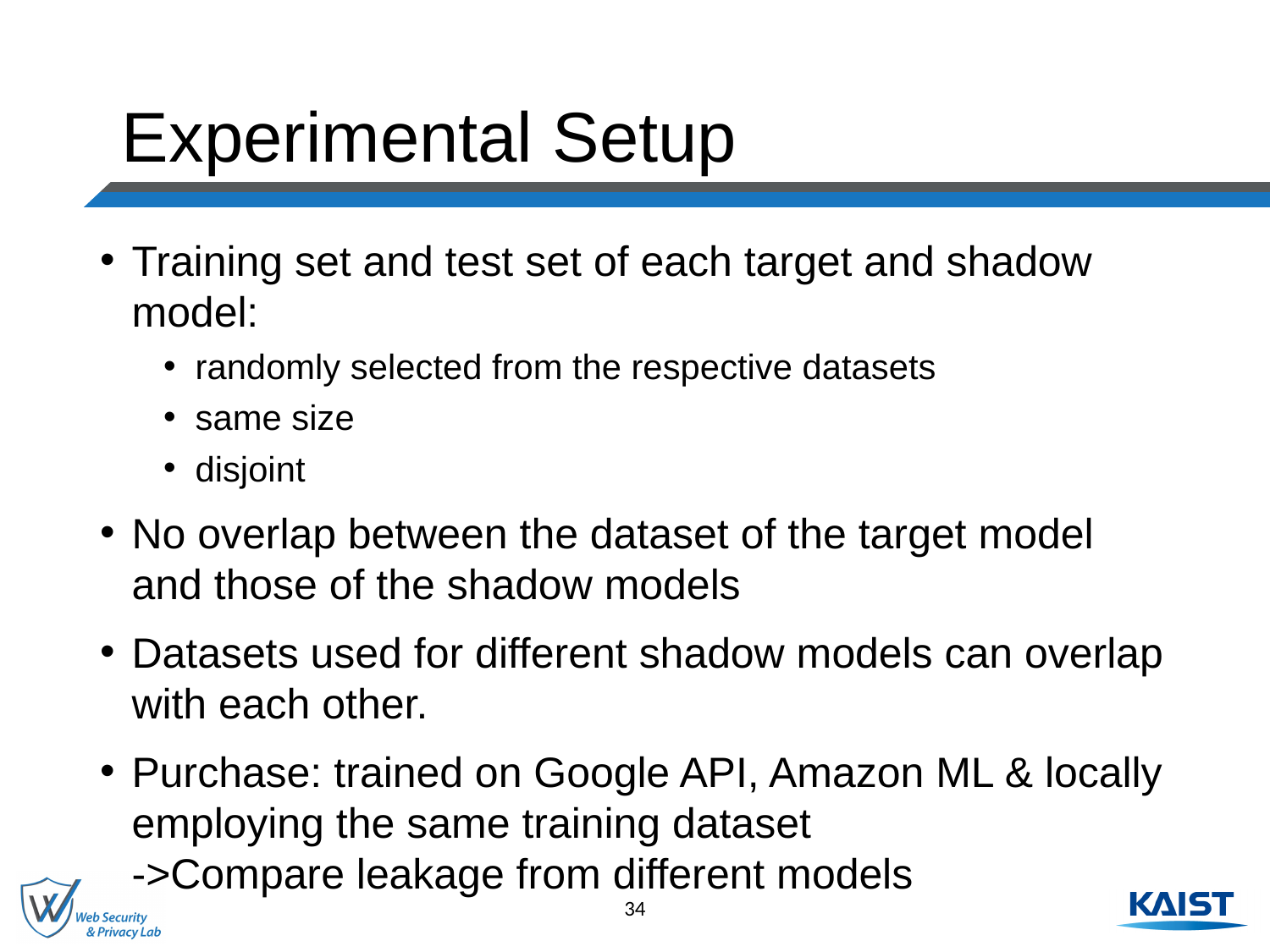

# Experimental Setup
Training set and test set of each target and shadow model:
randomly selected from the respective datasets
same size
disjoint
No overlap between the dataset of the target model and those of the shadow models
Datasets used for different shadow models can overlap with each other.
Purchase: trained on Google API, Amazon ML & locally employing the same training dataset
->Compare leakage from different models

34